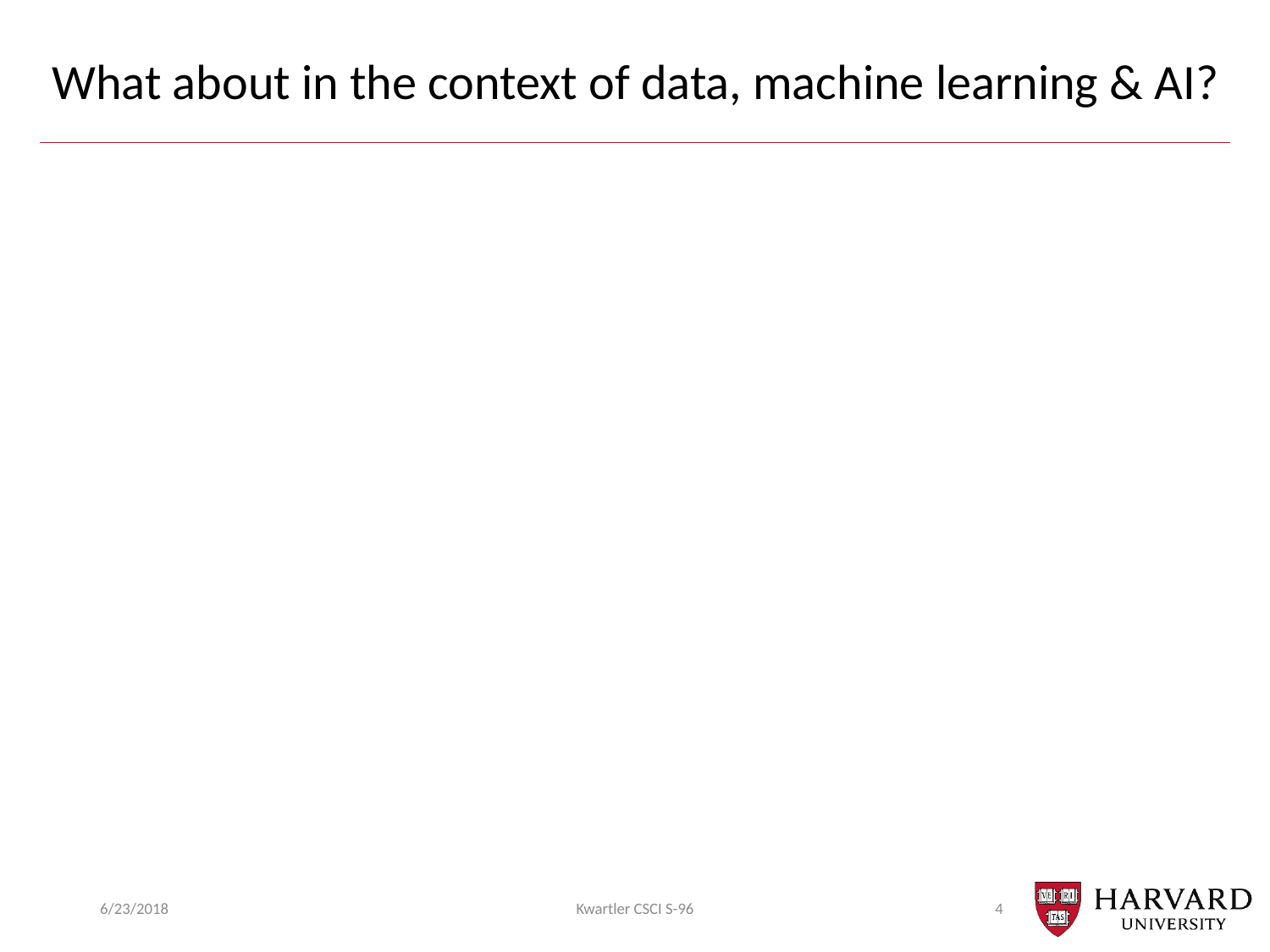

# What about in the context of data, machine learning & AI?
6/23/2018
Kwartler CSCI S-96
4